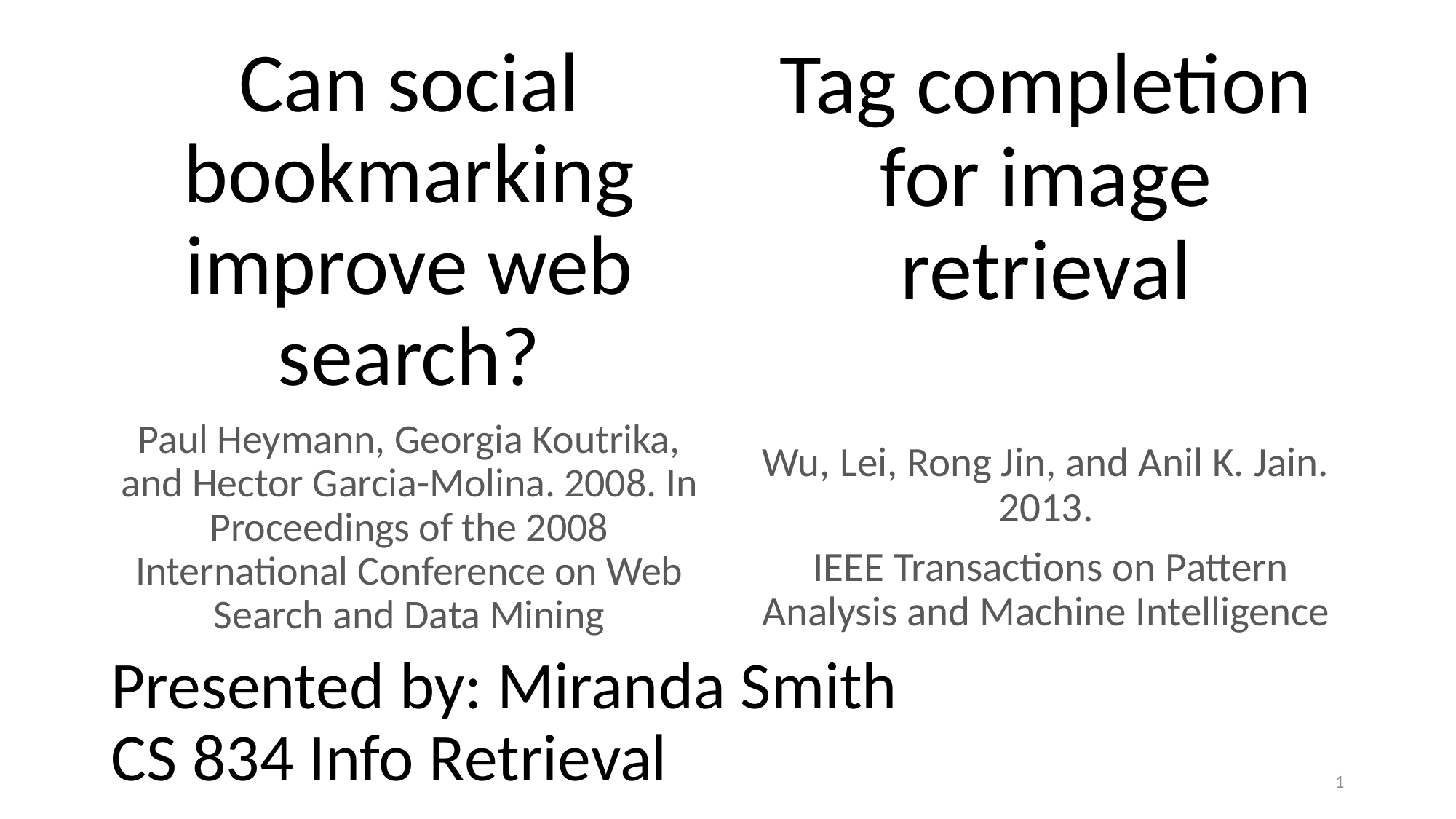

Can social bookmarking improve web search?
Paul Heymann, Georgia Koutrika, and Hector Garcia-Molina. 2008. In Proceedings of the 2008 International Conference on Web Search and Data Mining
Tag completion for image retrieval

Wu, Lei, Rong Jin, and Anil K. Jain. 2013.
 IEEE Transactions on Pattern Analysis and Machine Intelligence
# Presented by: Miranda Smith CS 834 Info Retrieval
1